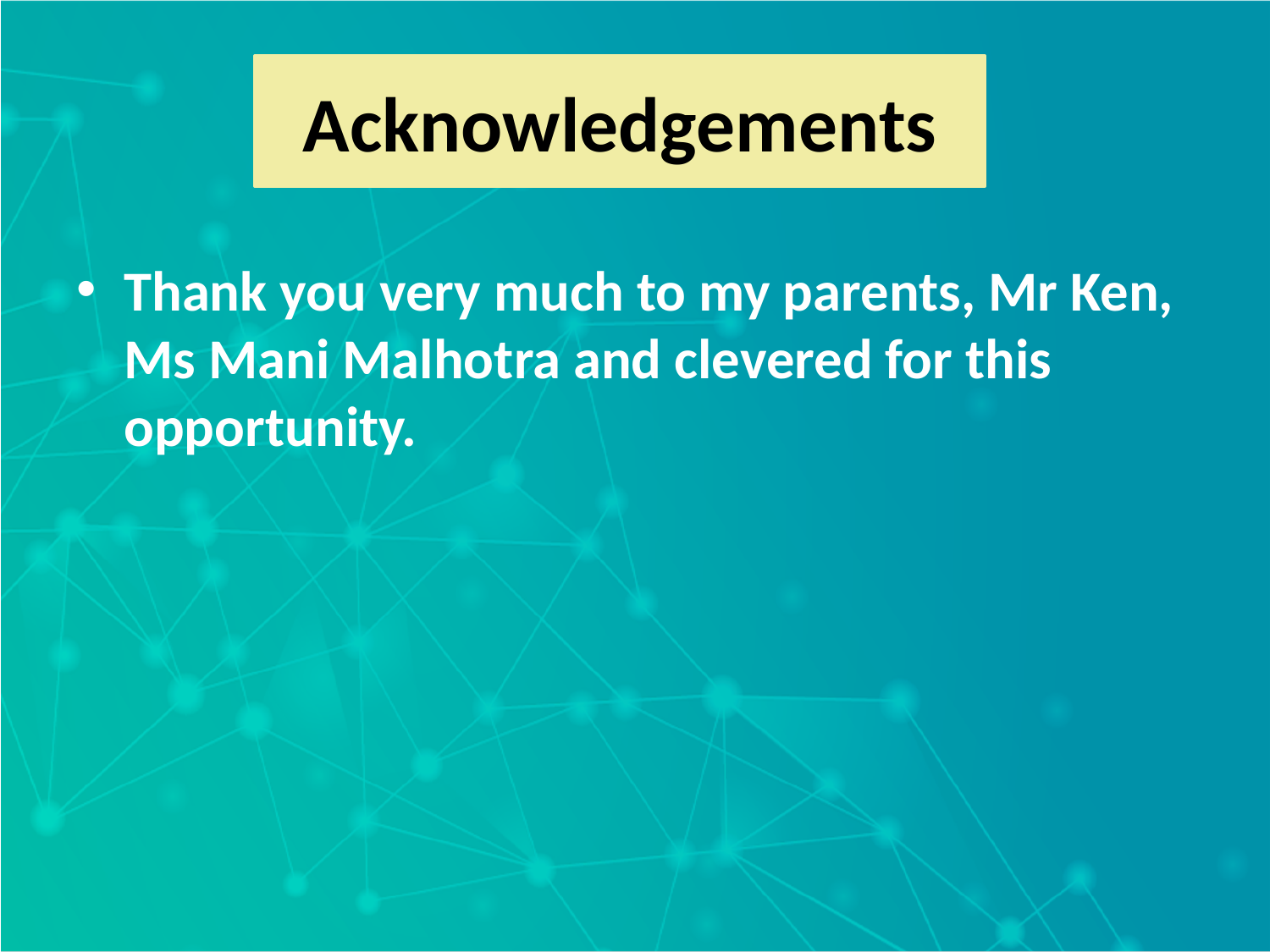

Acknowledgements
Thank you very much to my parents, Mr Ken, Ms Mani Malhotra and clevered for this opportunity.